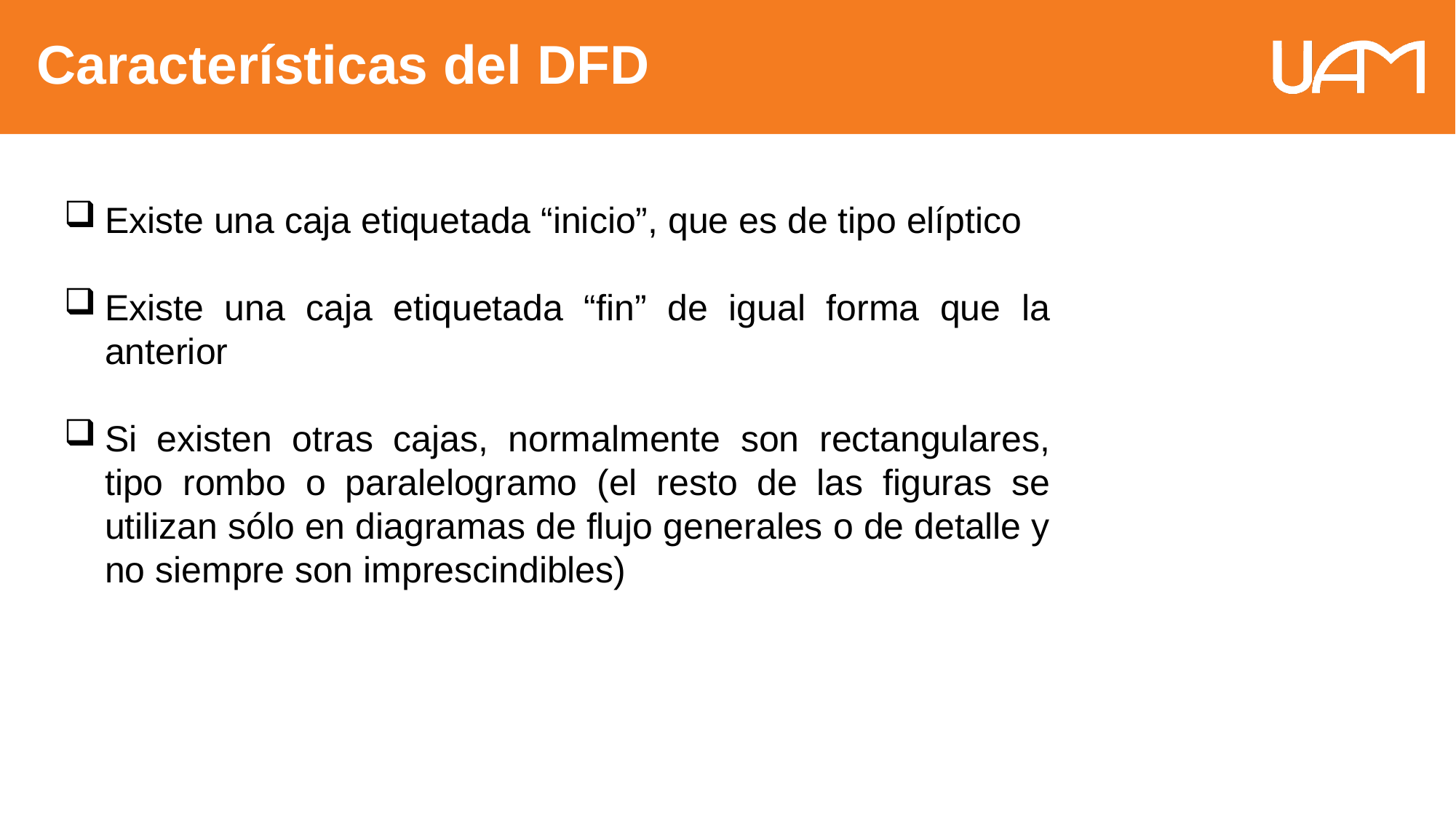

Características del DFD
Existe una caja etiquetada “inicio”, que es de tipo elíptico

Existe una caja etiquetada “fin” de igual forma que la anterior

Si existen otras cajas, normalmente son rectangulares, tipo rombo o paralelogramo (el resto de las figuras se utilizan sólo en diagramas de flujo generales o de detalle y no siempre son imprescindibles)